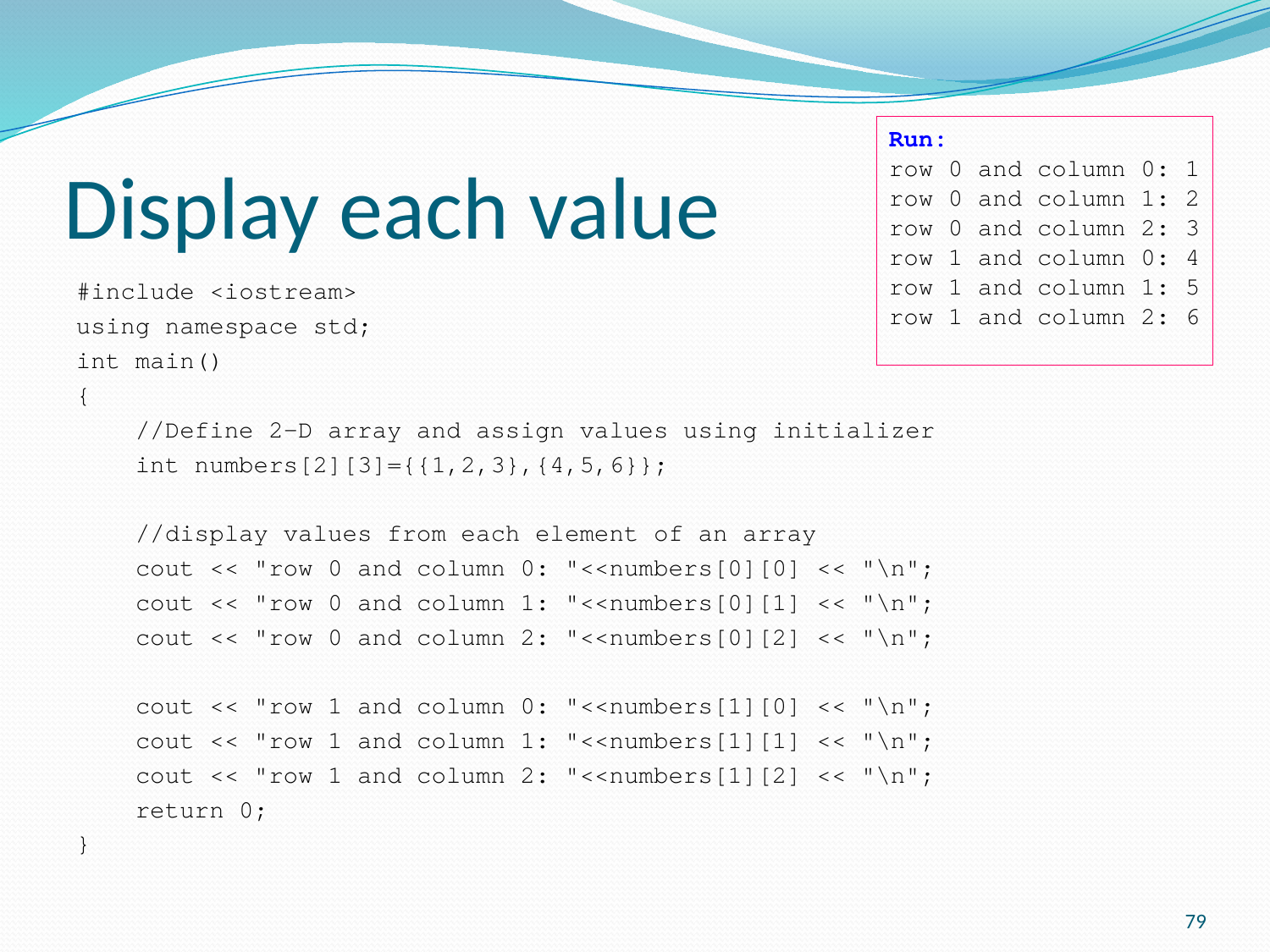

# Display each value
Run:
row 0 and column 0: 1
row 0 and column 1: 2
row 0 and column 2: 3
row 1 and column 0: 4
row 1 and column 1: 5
row 1 and column 2: 6

#include <iostream>
using namespace std;
int main()
{
    //Define 2-D array and assign values using initializer
    int numbers[2][3]={{1,2,3},{4,5,6}};

    //display values from each element of an array
    cout << "row 0 and column 0: "<<numbers[0][0] << "\n";
    cout << "row 0 and column 1: "<<numbers[0][1] << "\n";
    cout << "row 0 and column 2: "<<numbers[0][2] << "\n";

    cout << "row 1 and column 0: "<<numbers[1][0] << "\n";
    cout << "row 1 and column 1: "<<numbers[1][1] << "\n";
    cout << "row 1 and column 2: "<<numbers[1][2] << "\n";
    return 0;
}
79